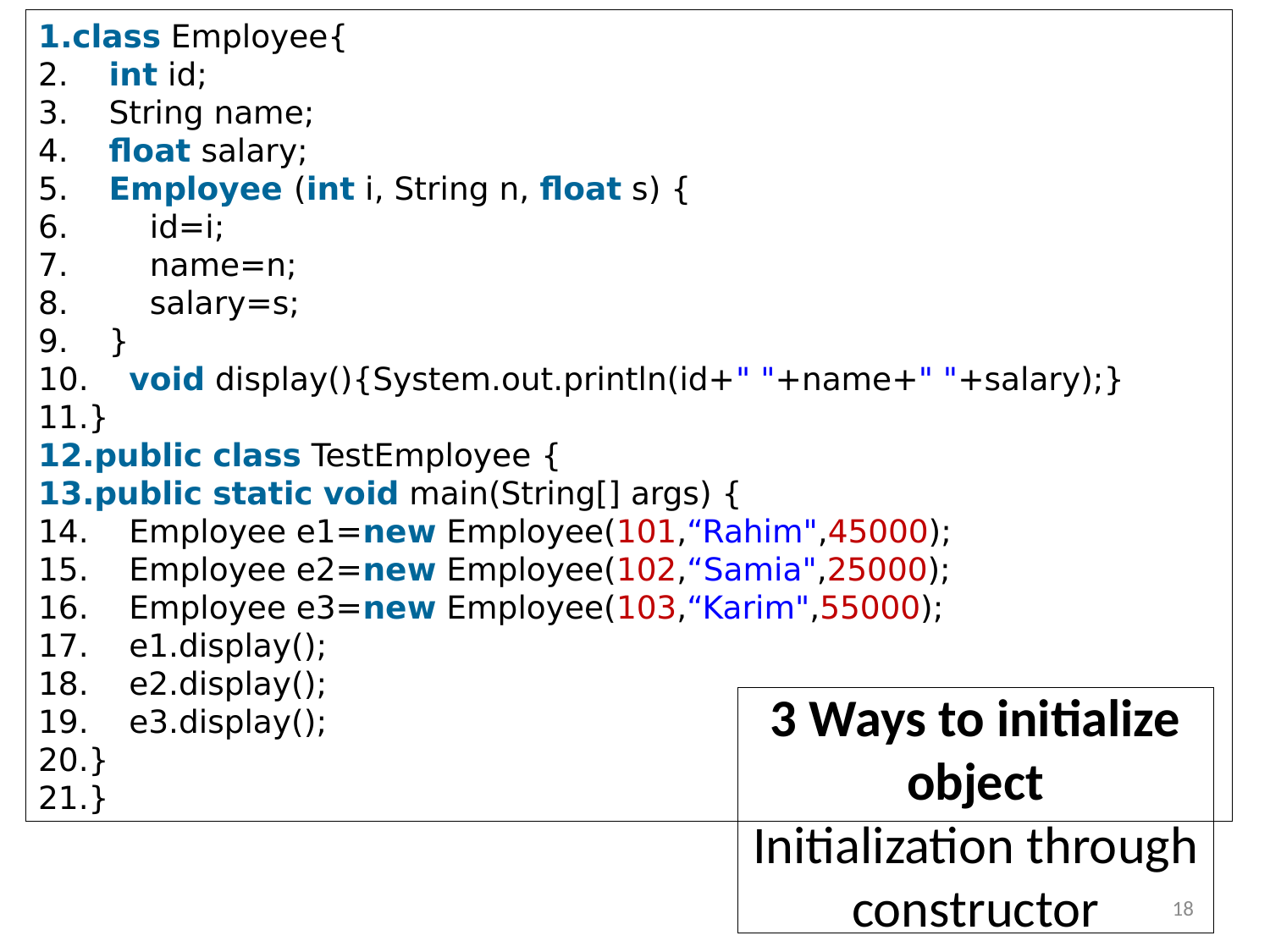

class Employee{
    int id;
    String name;
    float salary;
    Employee (int i, String n, float s) {
        id=i;
        name=n;
        salary=s;
    }
    void display(){System.out.println(id+" "+name+" "+salary);}
}
public class TestEmployee {
public static void main(String[] args) {
    Employee e1=new Employee(101,“Rahim",45000);
    Employee e2=new Employee(102,“Samia",25000);
    Employee e3=new Employee(103,“Karim",55000);
    e1.display();
    e2.display();
    e3.display();
}
}
# 3 Ways to initialize object Initialization through constructor
18